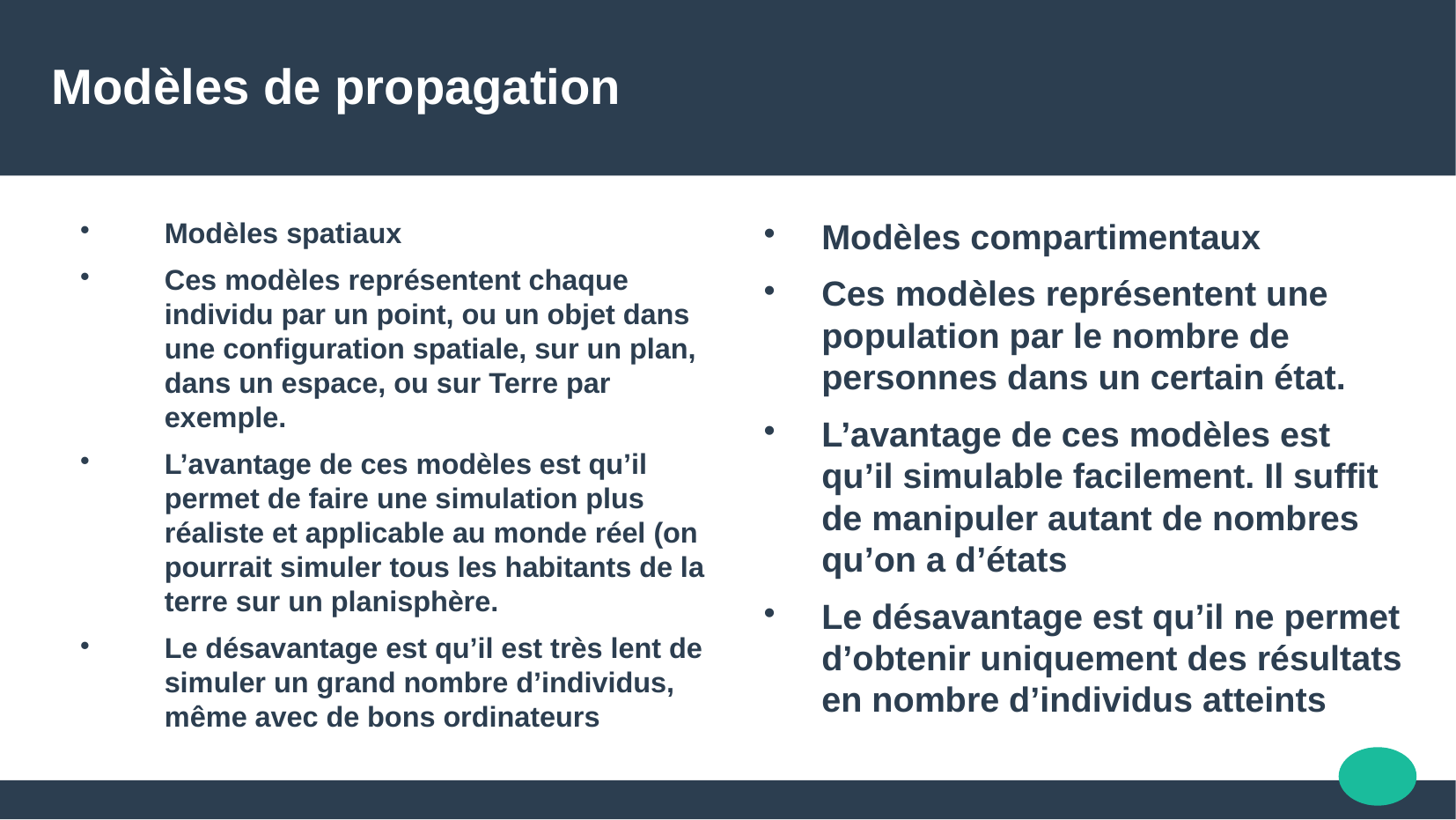

Modèles de propagation
Modèles spatiaux
Ces modèles représentent chaque individu par un point, ou un objet dans une configuration spatiale, sur un plan, dans un espace, ou sur Terre par exemple.
L’avantage de ces modèles est qu’il permet de faire une simulation plus réaliste et applicable au monde réel (on pourrait simuler tous les habitants de la terre sur un planisphère.
Le désavantage est qu’il est très lent de simuler un grand nombre d’individus, même avec de bons ordinateurs
Modèles compartimentaux
Ces modèles représentent une population par le nombre de personnes dans un certain état.
L’avantage de ces modèles est qu’il simulable facilement. Il suffit de manipuler autant de nombres qu’on a d’états
Le désavantage est qu’il ne permet d’obtenir uniquement des résultats en nombre d’individus atteints